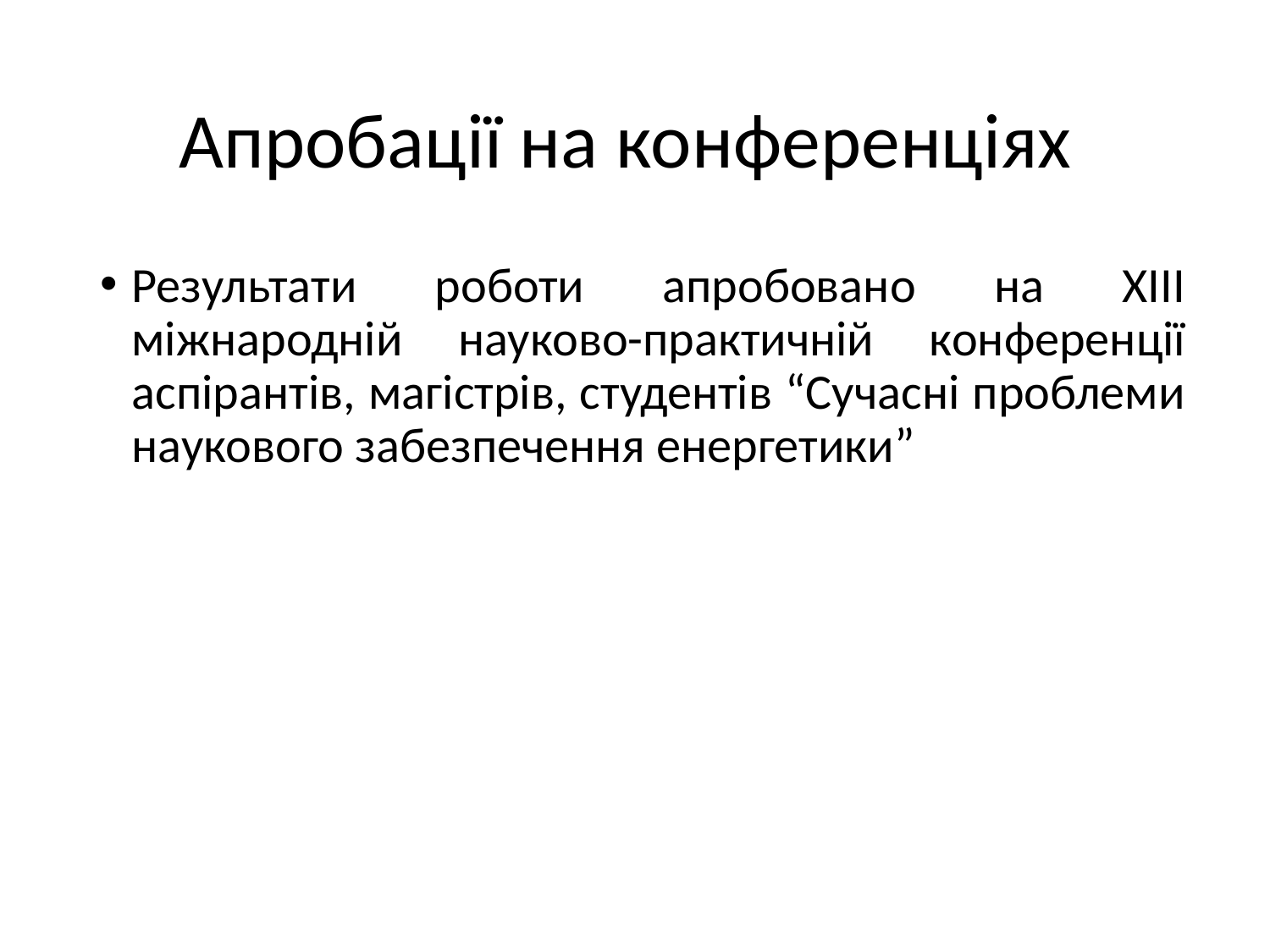

# Апробації на конференціях
Результати роботи апробовано на XIII міжнародній науково-практичній конференції аспірантів, магістрів, студентів “Сучасні проблеми наукового забезпечення енергетики”